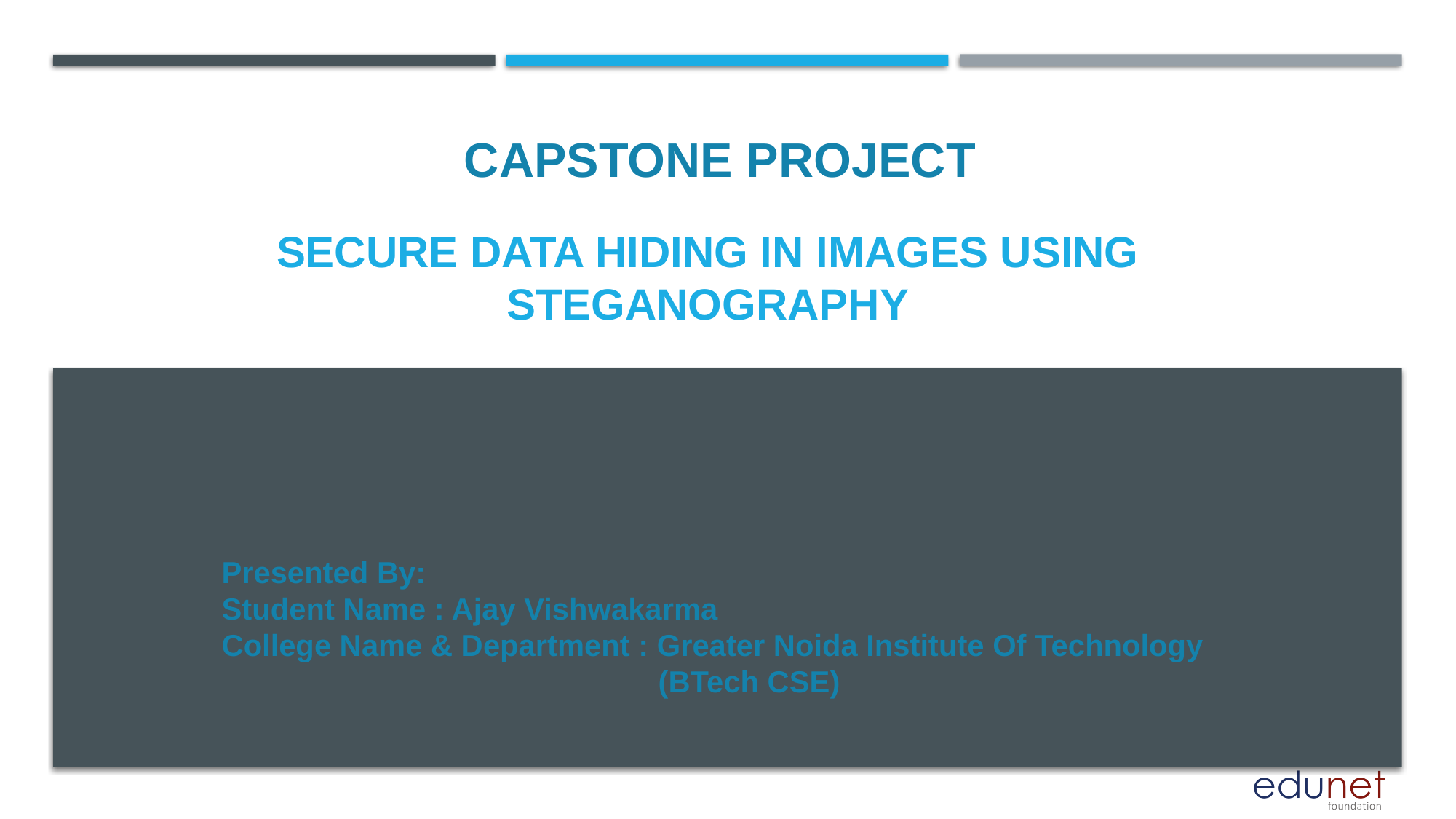

CAPSTONE PROJECT
# SECURE DATA HIDING IN IMAGES USING STEGANOGRAPHY
Presented By:
Student Name : Ajay Vishwakarma
College Name & Department : Greater Noida Institute Of Technology
				(BTech CSE)